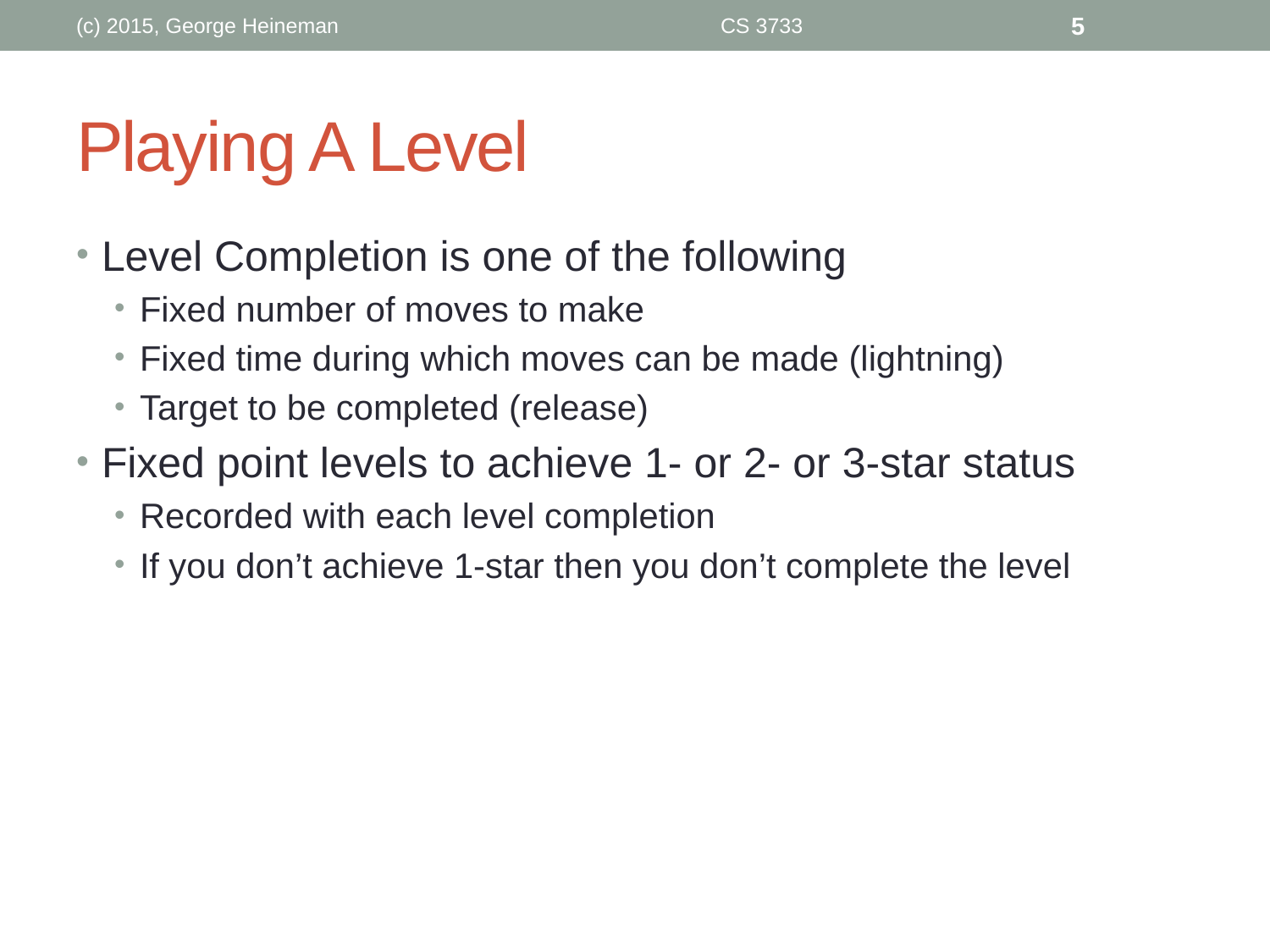

(c) 2015, George Heineman
CS 3733
5
# Playing A Level
Level Completion is one of the following
Fixed number of moves to make
Fixed time during which moves can be made (lightning)
Target to be completed (release)
Fixed point levels to achieve 1- or 2- or 3-star status
Recorded with each level completion
If you don’t achieve 1-star then you don’t complete the level